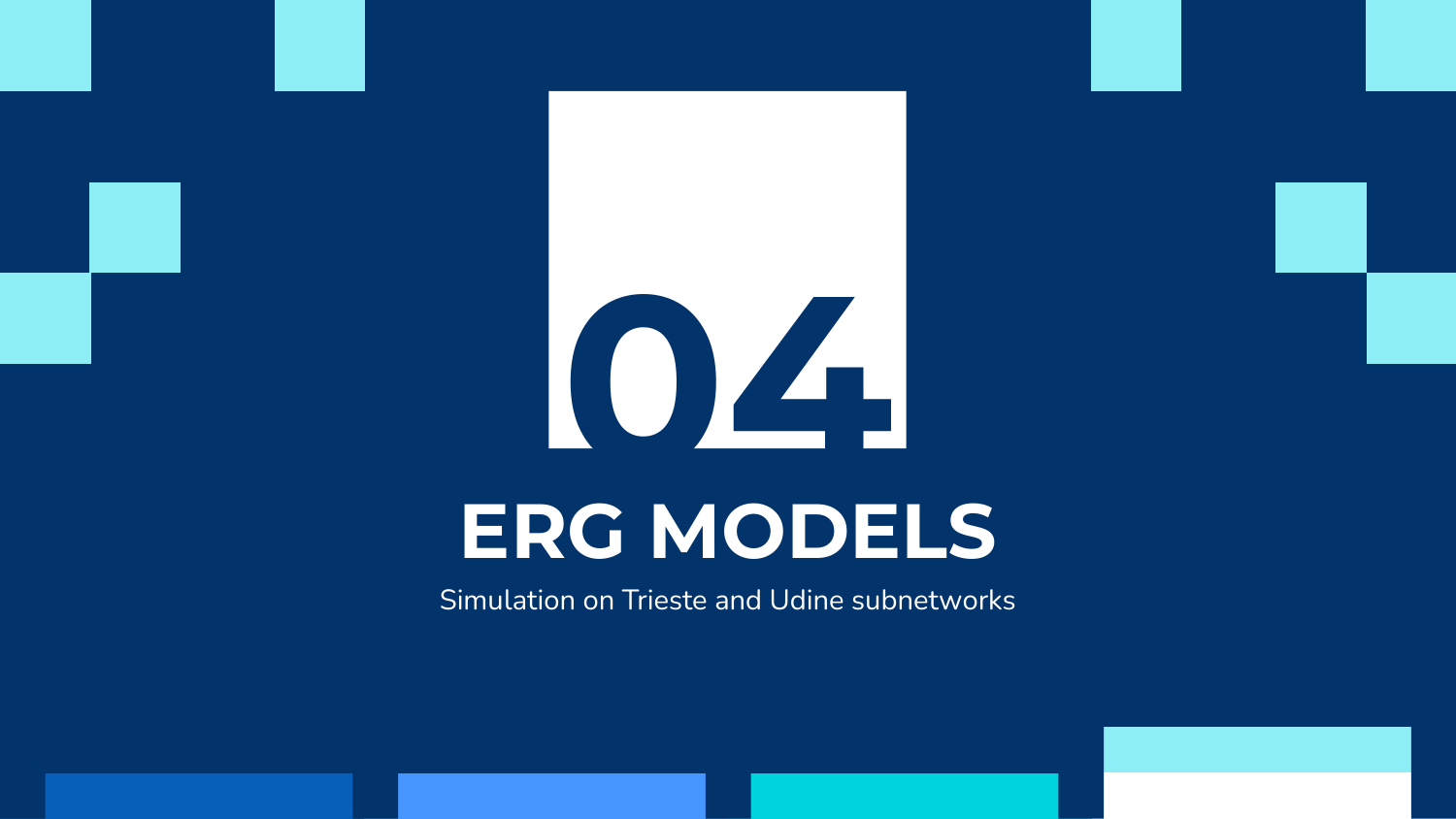

04
# ERG MODELS
Simulation on Trieste and Udine subnetworks